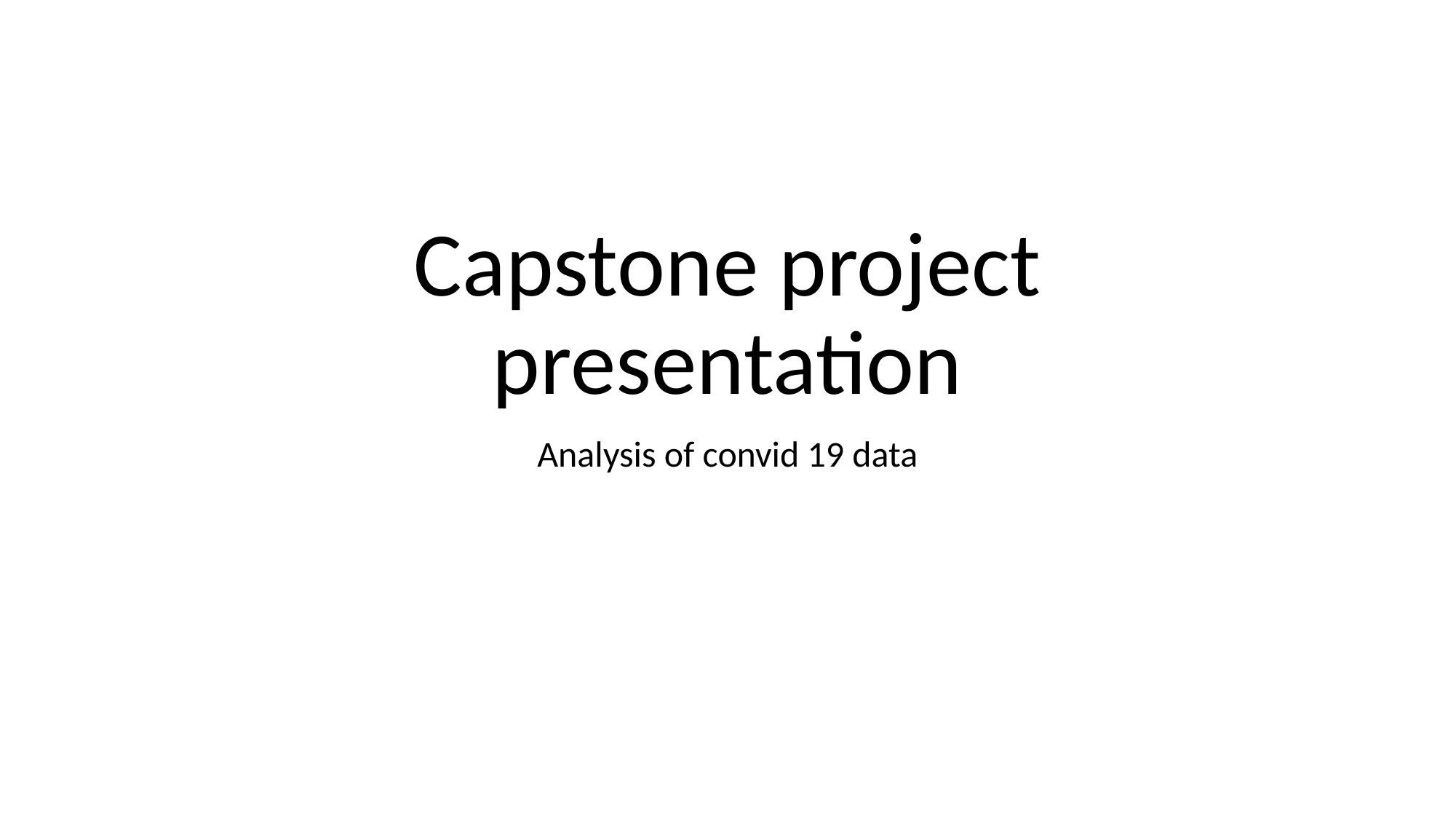

# Capstone project presentation
Analysis of convid 19 data